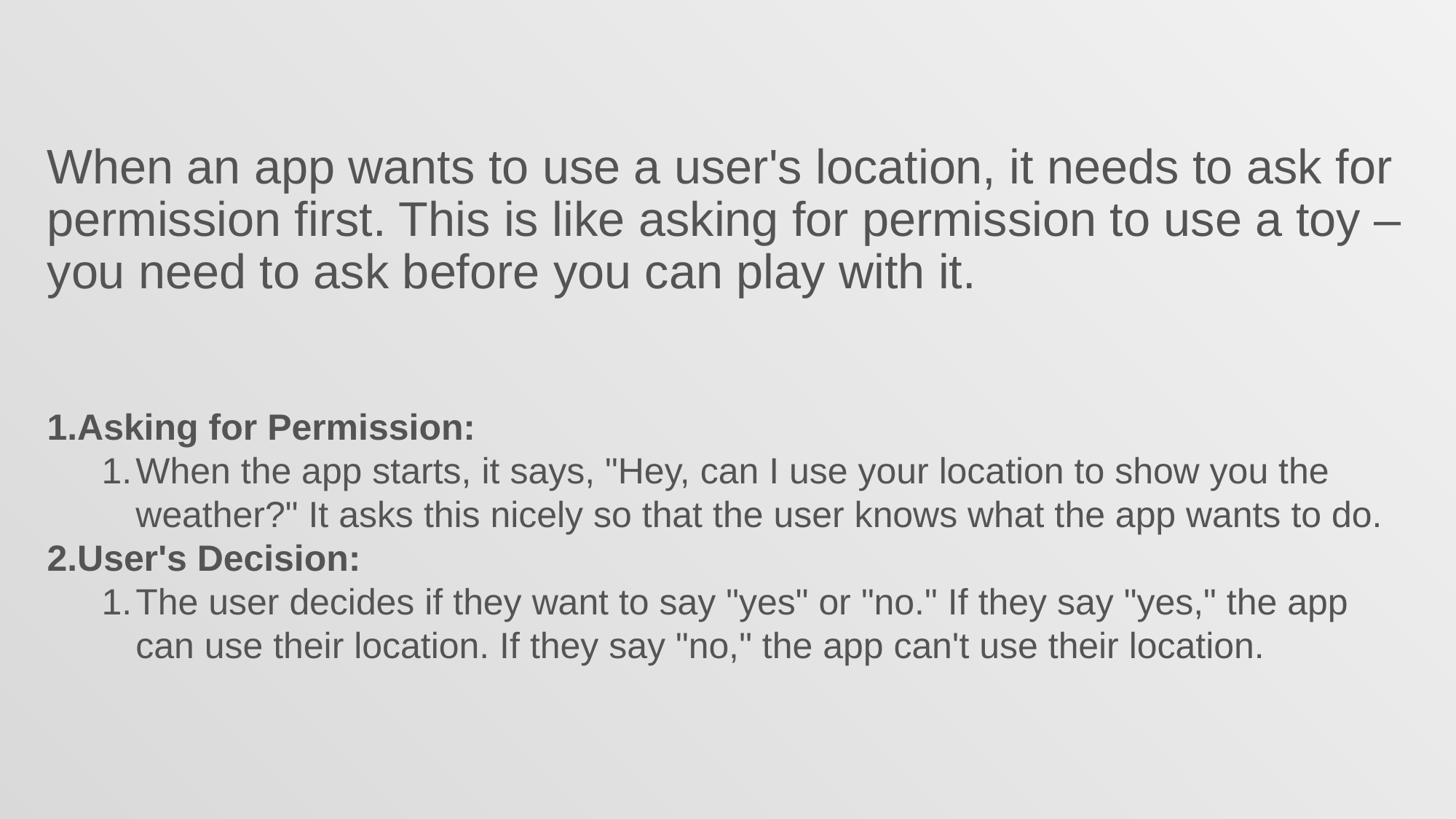

When an app wants to use a user's location, it needs to ask for permission first. This is like asking for permission to use a toy – you need to ask before you can play with it.

Asking for Permission:
When the app starts, it says, "Hey, can I use your location to show you the weather?" It asks this nicely so that the user knows what the app wants to do.
User's Decision:
The user decides if they want to say "yes" or "no." If they say "yes," the app can use their location. If they say "no," the app can't use their location.